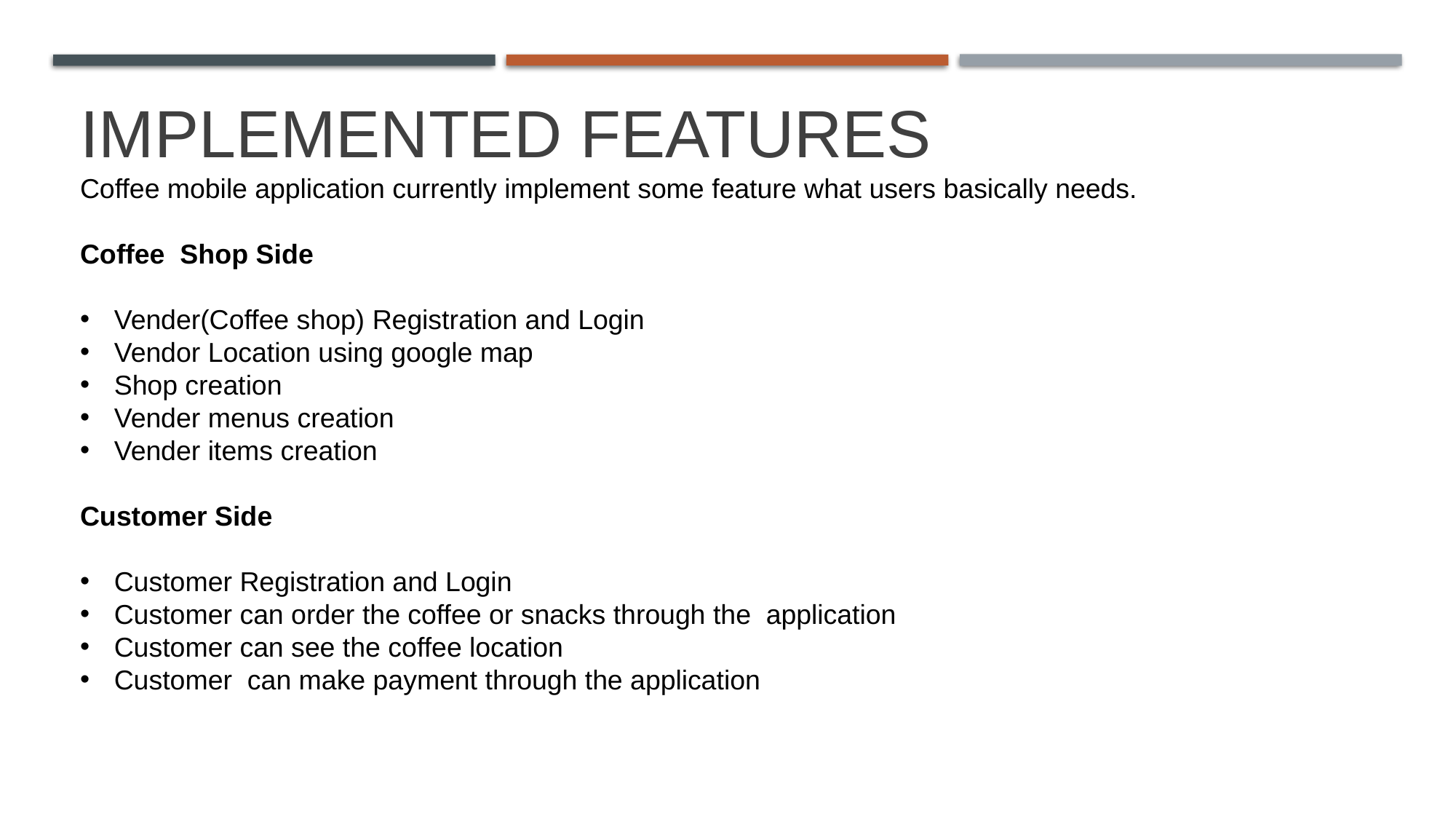

# Implemented Features
Coffee mobile application currently implement some feature what users basically needs.

Coffee  Shop Side

Vender(Coffee shop) Registration and Login
Vendor Location using google map
Shop creation
Vender menus creation
Vender items creation

Customer Side

Customer Registration and Login
Customer can order the coffee or snacks through the  application
Customer can see the coffee location
Customer  can make payment through the application